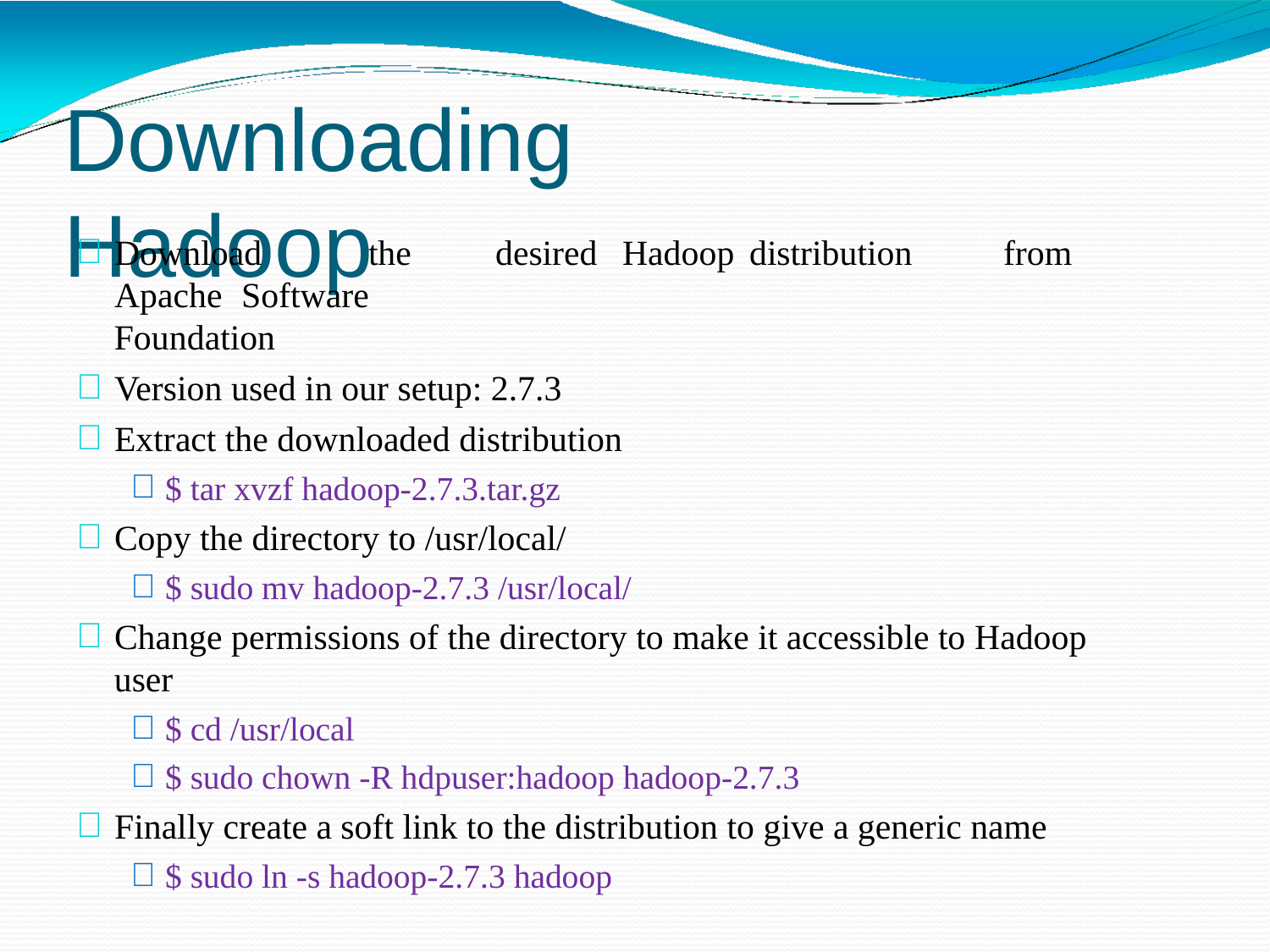

# Downloading Hadoop
Download	the	desired	Hadoop	distribution	from	Apache	Software
Foundation
Version used in our setup: 2.7.3
Extract the downloaded distribution
$ tar xvzf hadoop-2.7.3.tar.gz
Copy the directory to /usr/local/
$ sudo mv hadoop-2.7.3 /usr/local/
Change permissions of the directory to make it accessible to Hadoop
user
$ cd /usr/local
$ sudo chown -R hdpuser:hadoop hadoop-2.7.3
Finally create a soft link to the distribution to give a generic name
$ sudo ln -s hadoop-2.7.3 hadoop